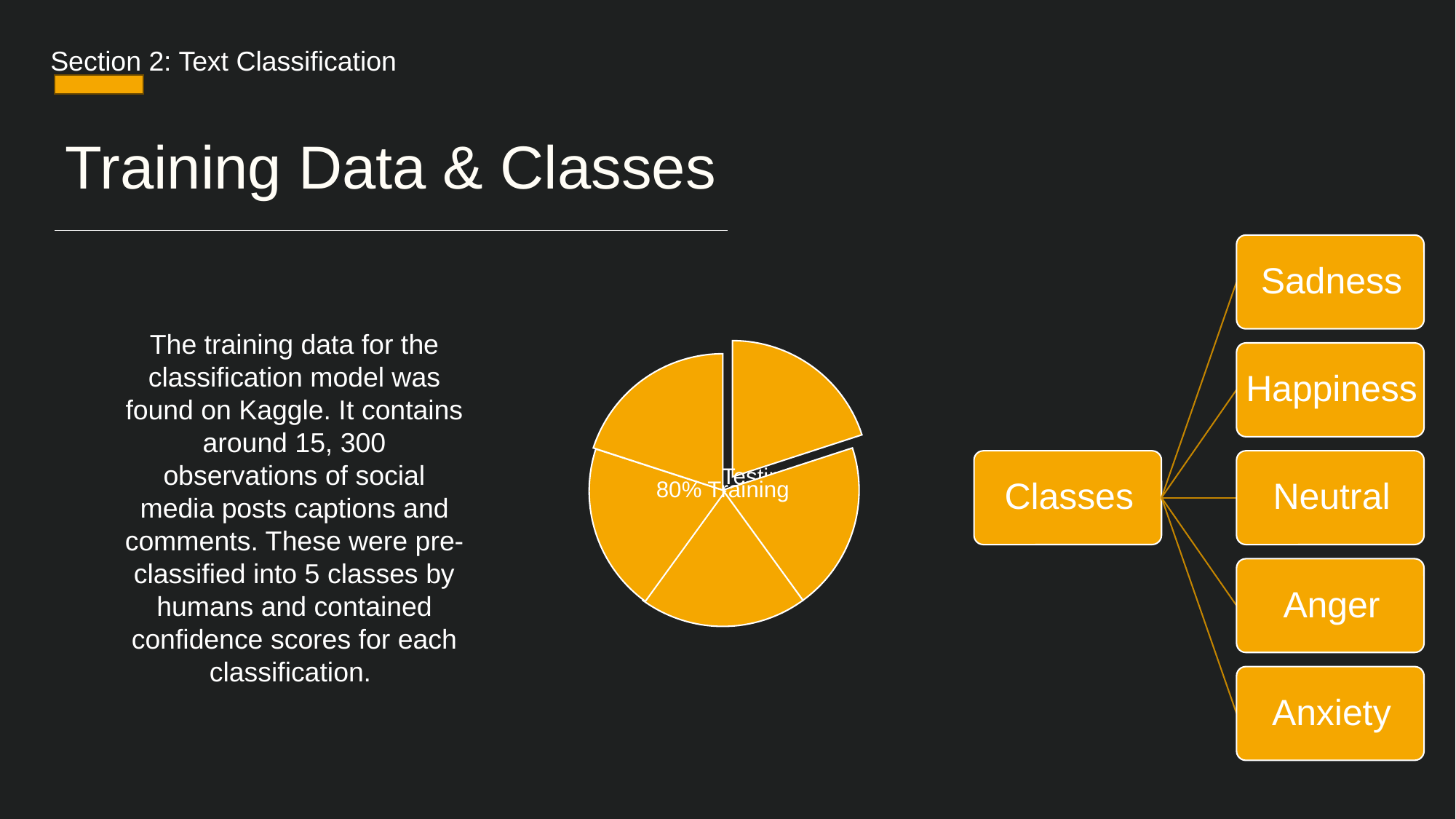

Section 2: Text Classification

Training Data & Classes
Classes

Sadness

Happiness

Neutral

Anger

Anxiety
The training data for the classification model was found on Kaggle. It contains around 15, 300 observations of social media posts captions and comments. These were pre-classified into 5 classes by humans and contained confidence scores for each classification.
20% Testing

80% Training